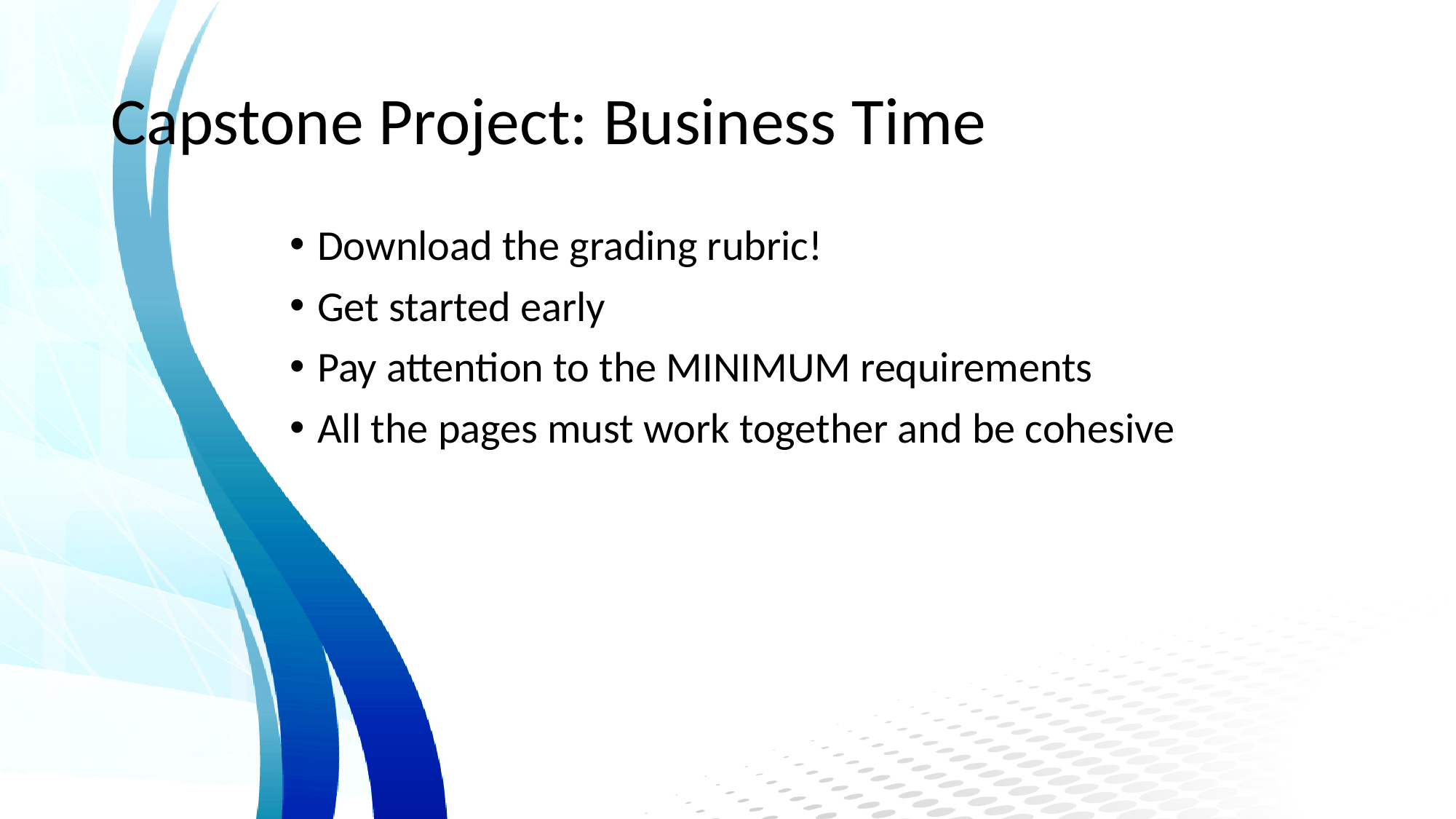

# Capstone Project: Business Time
Download the grading rubric!
Get started early
Pay attention to the MINIMUM requirements
All the pages must work together and be cohesive